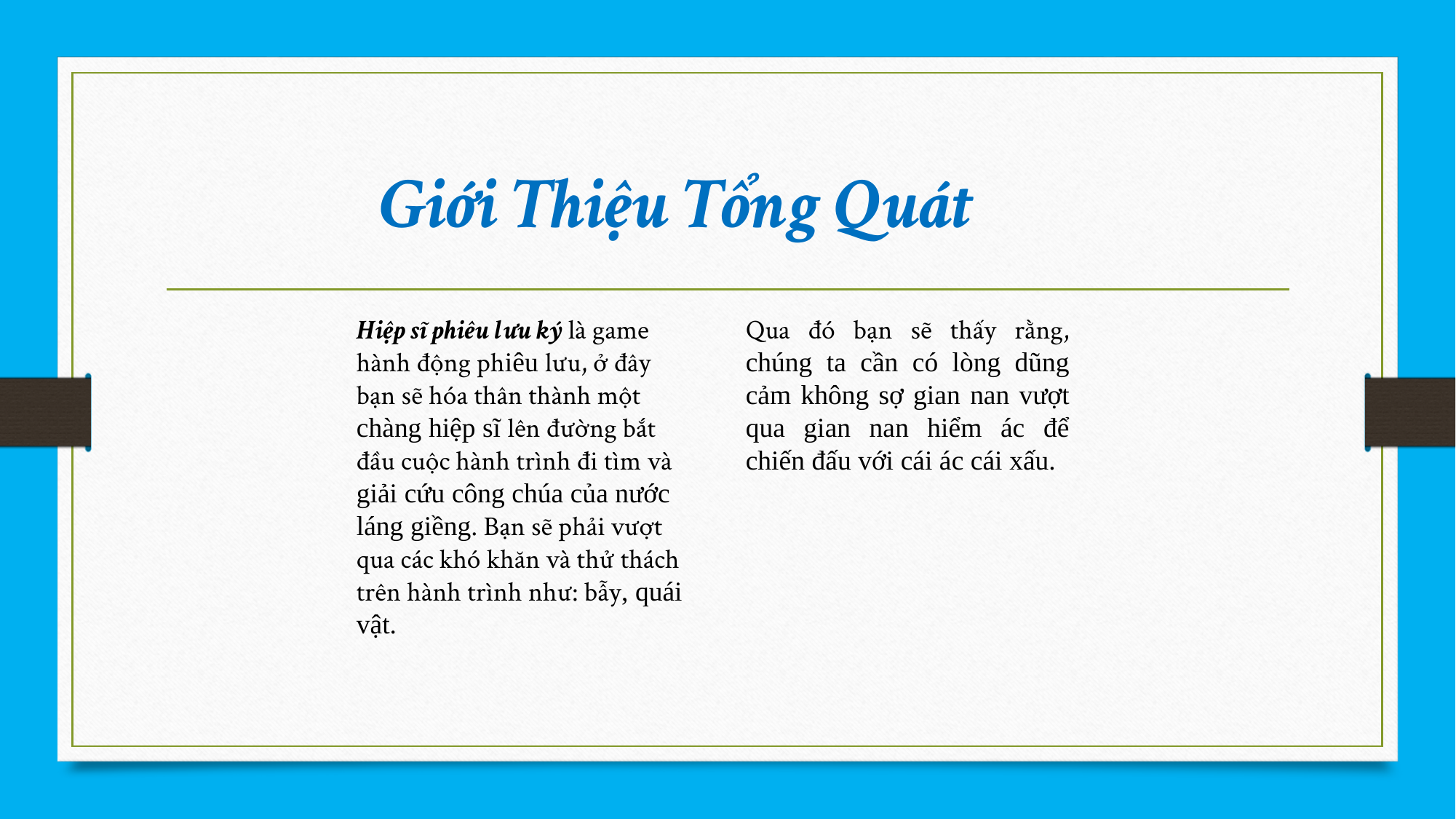

Giới Thiệu Tổng Quát
Hiệp sĩ phiêu lưu ký là game hành động phiêu lưu, ở đây bạn sẽ hóa thân thành một chàng hiệp sĩ lên đường bắt đầu cuộc hành trình đi tìm và giải cứu công chúa của nước láng giềng. Bạn sẽ phải vượt qua các khó khăn và thử thách trên hành trình như: bẫy, quái vật.
Qua đó bạn sẽ thấy rằng, chúng ta cần có lòng dũng cảm không sợ gian nan vượt qua gian nan hiểm ác để chiến đấu với cái ác cái xấu.